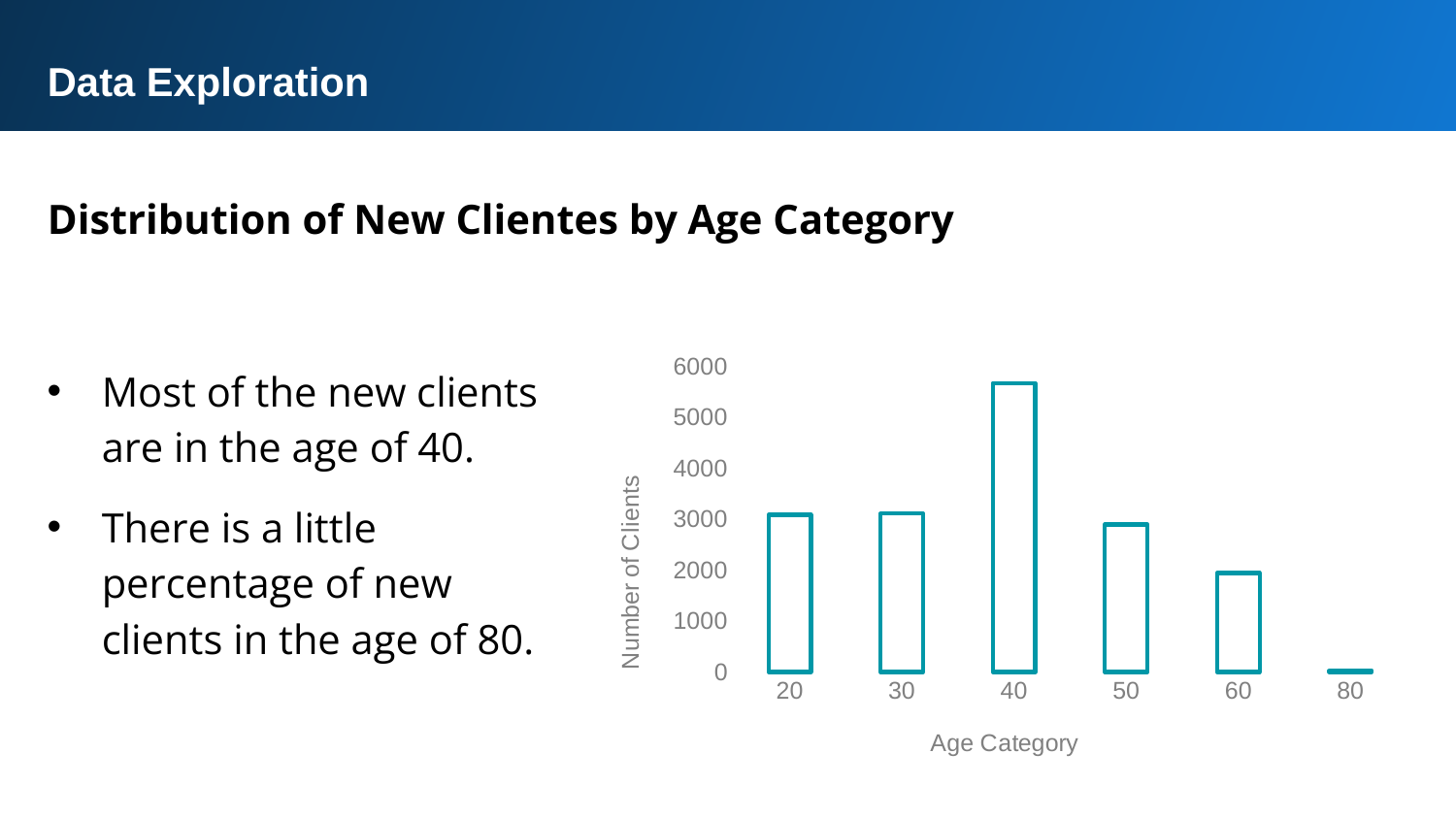

Data Exploration
Distribution of New Clientes by Age Category
Most of the new clients are in the age of 40.
There is a little percentage of new clients in the age of 80.

### Chart

| Category | Total |
|---|---|
| 20 | 3086.0 |
| 30 | 3107.0 |
| 40 | 5672.0 |
| 50 | 2895.0 |
| 60 | 1942.0 |
| 80 | 27.0 |